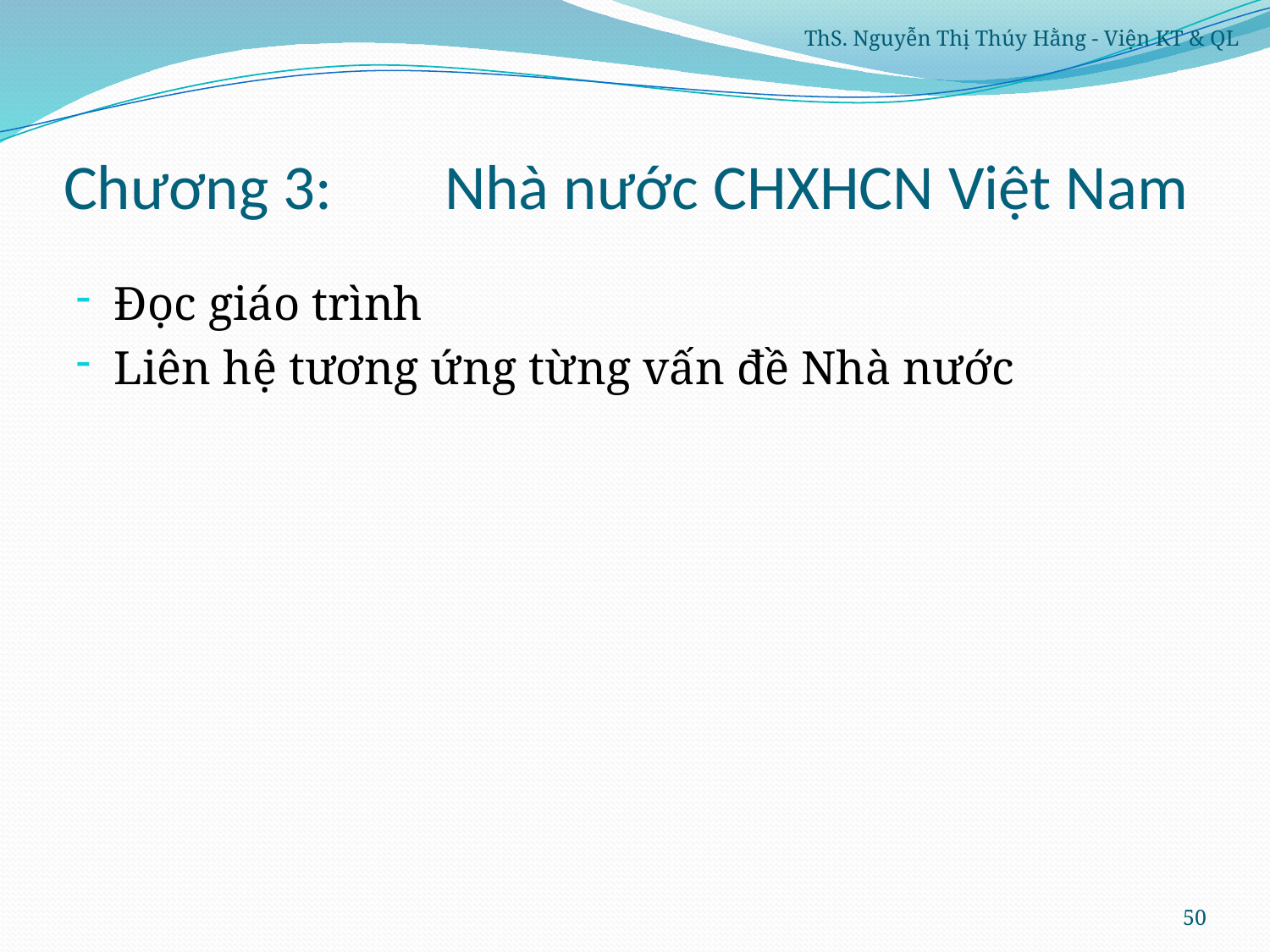

ThS. Nguyễn Thị Thúy Hằng - Viện KT & QL
# Chương 3:	Nhà nước CHXHCN Việt Nam
Đọc giáo trình
Liên hệ tương ứng từng vấn đề Nhà nước
50